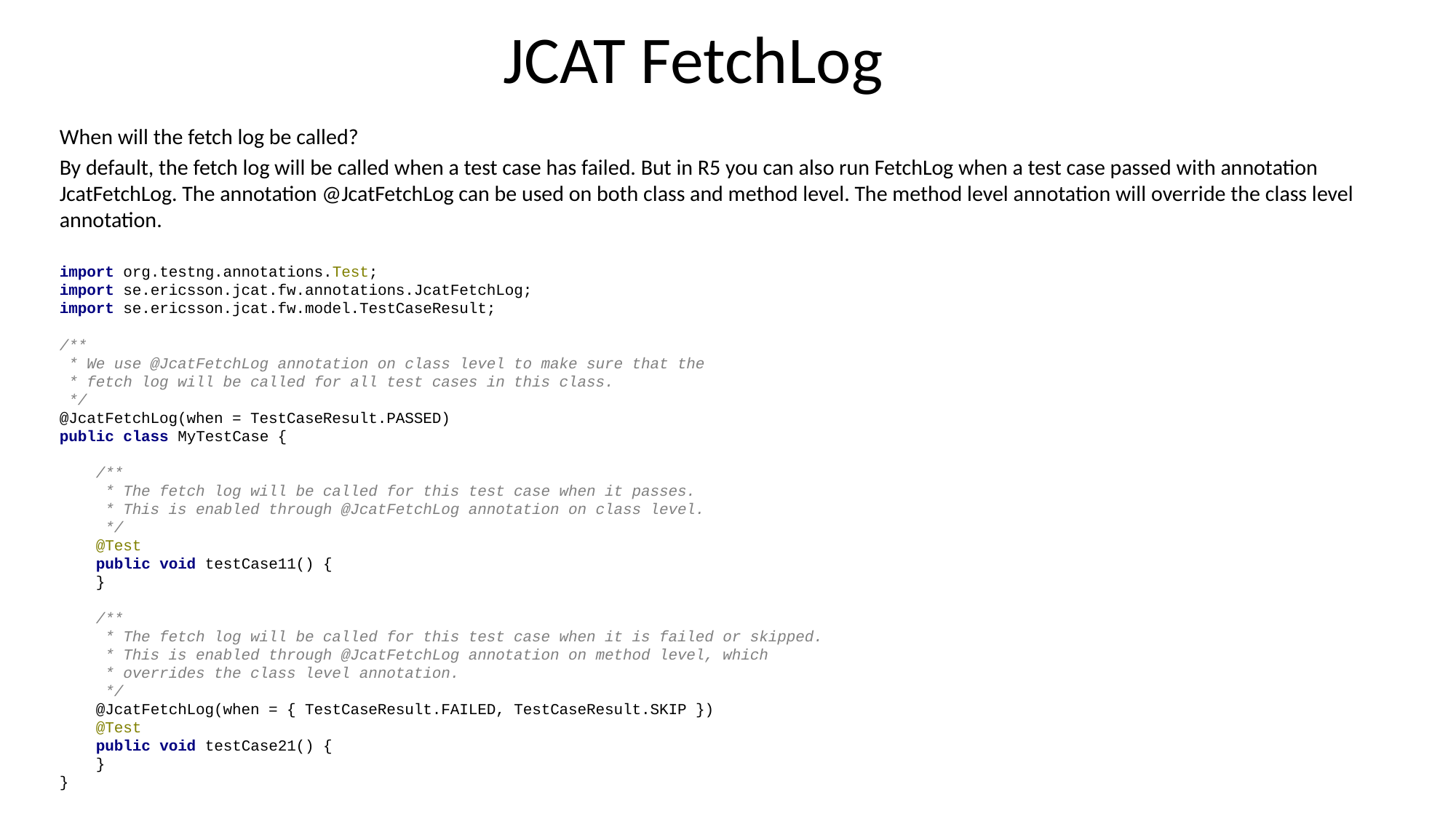

# JCAT FetchLog
When will the fetch log be called?
By default, the fetch log will be called when a test case has failed. But in R5 you can also run FetchLog when a test case passed with annotation JcatFetchLog. The annotation @JcatFetchLog can be used on both class and method level. The method level annotation will override the class level annotation.

import org.testng.annotations.Test;
import se.ericsson.jcat.fw.annotations.JcatFetchLog;
import se.ericsson.jcat.fw.model.TestCaseResult;
/**
 * We use @JcatFetchLog annotation on class level to make sure that the
 * fetch log will be called for all test cases in this class.
 */
@JcatFetchLog(when = TestCaseResult.PASSED)
public class MyTestCase {
    /**
     * The fetch log will be called for this test case when it passes.
     * This is enabled through @JcatFetchLog annotation on class level.
     */
    @Test
    public void testCase11() {
    }
    /**
     * The fetch log will be called for this test case when it is failed or skipped.
     * This is enabled through @JcatFetchLog annotation on method level, which
     * overrides the class level annotation.
     */
    @JcatFetchLog(when = { TestCaseResult.FAILED, TestCaseResult.SKIP })
    @Test
    public void testCase21() {
    }
}